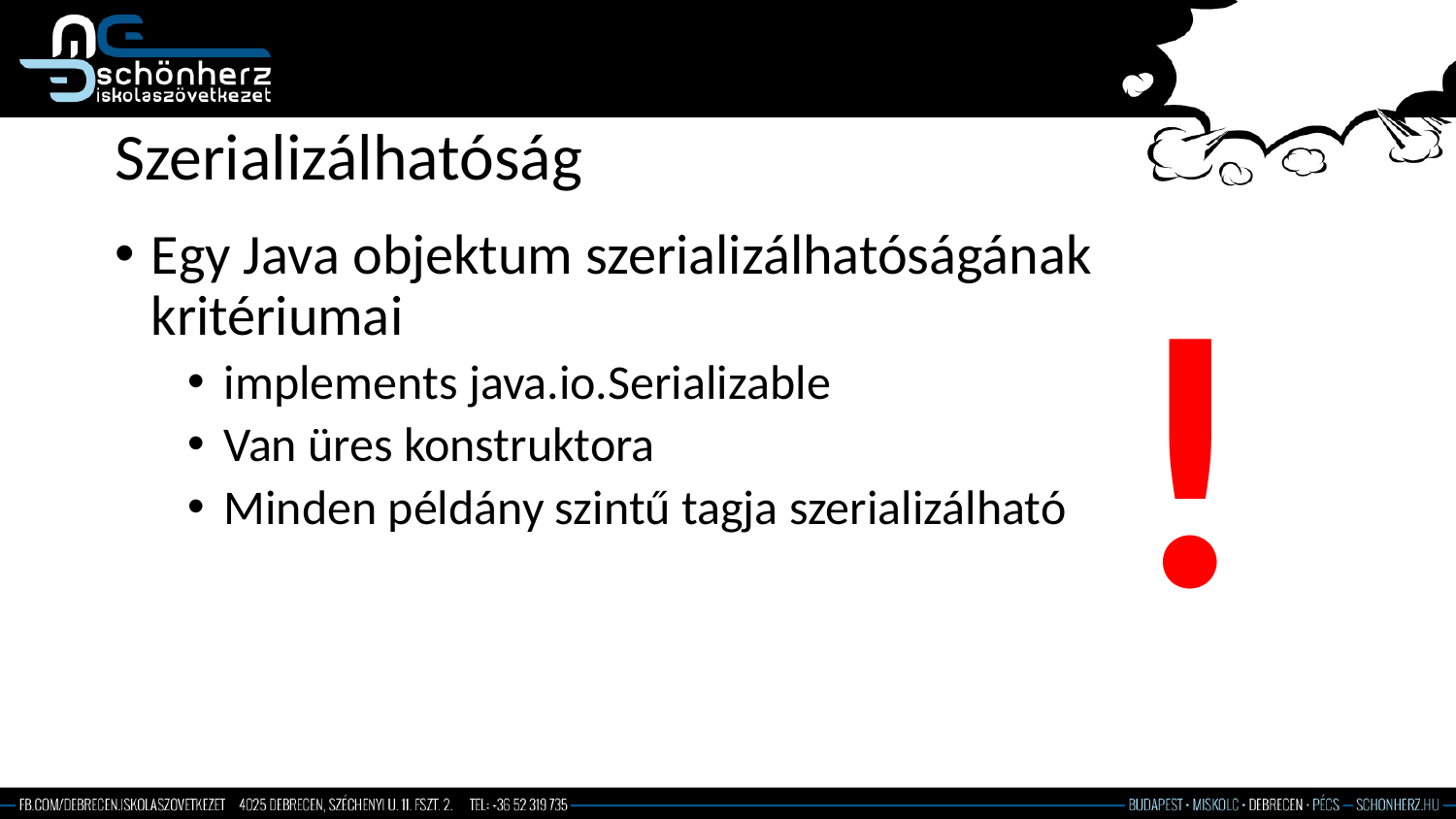

# Szerializálhatóság
Egy Java objektum szerializálhatóságának kritériumai
implements java.io.Serializable
Van üres konstruktora
Minden példány szintű tagja szerializálható
!